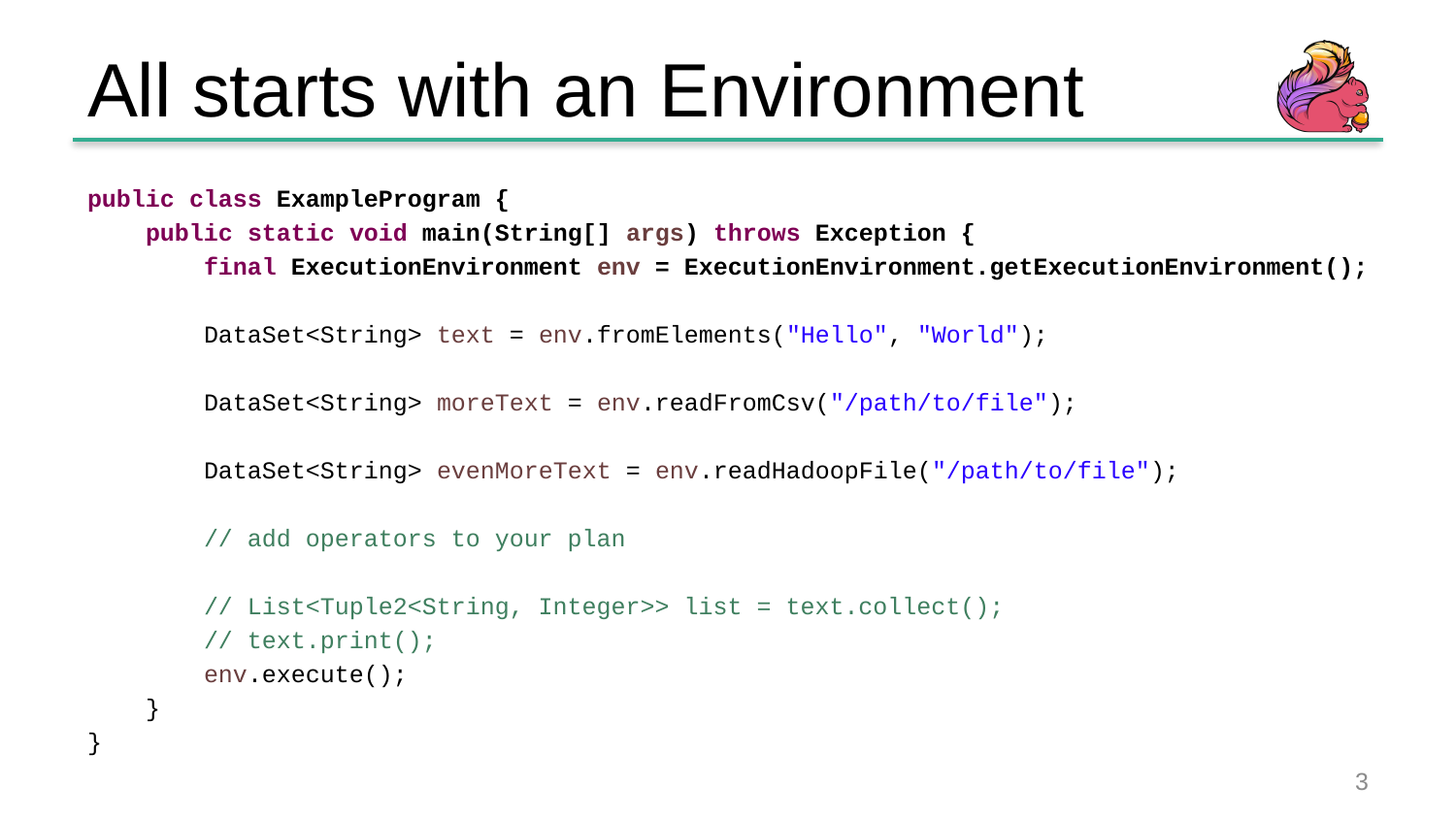

# All starts with an Environment
public class ExampleProgram {
    public static void main(String[] args) throws Exception {
        final ExecutionEnvironment env = ExecutionEnvironment.getExecutionEnvironment();

        DataSet<String> text = env.fromElements("Hello", "World");

        DataSet<String> moreText = env.readFromCsv("/path/to/file");

        DataSet<String> evenMoreText = env.readHadoopFile("/path/to/file");

        // add operators to your plan

        // List<Tuple2<String, Integer>> list = text.collect();
        // text.print();
        env.execute();
    }
}
3